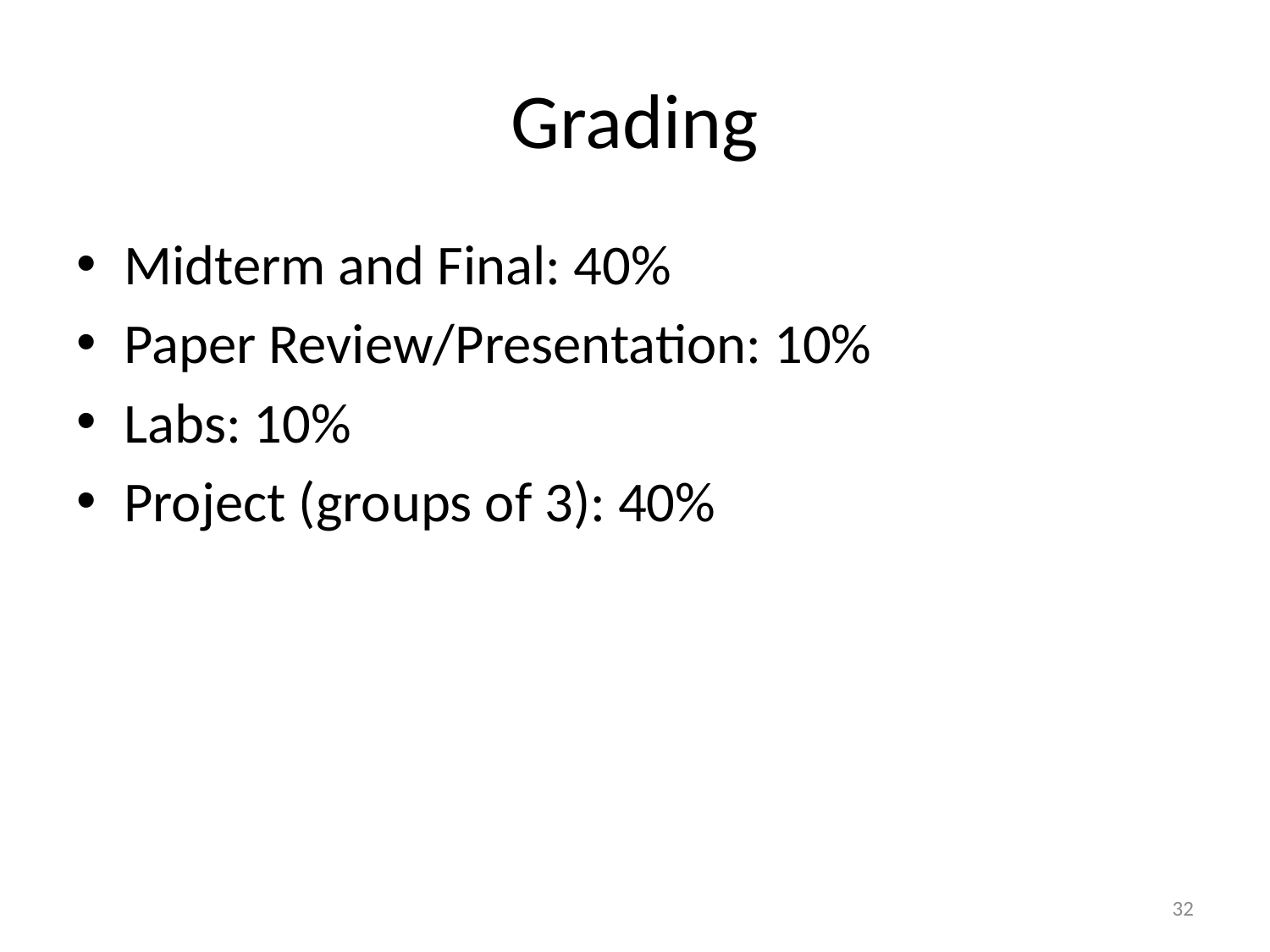

# Grading
Midterm and Final: 40%
Paper Review/Presentation: 10%
Labs: 10%
Project (groups of 3): 40%

32